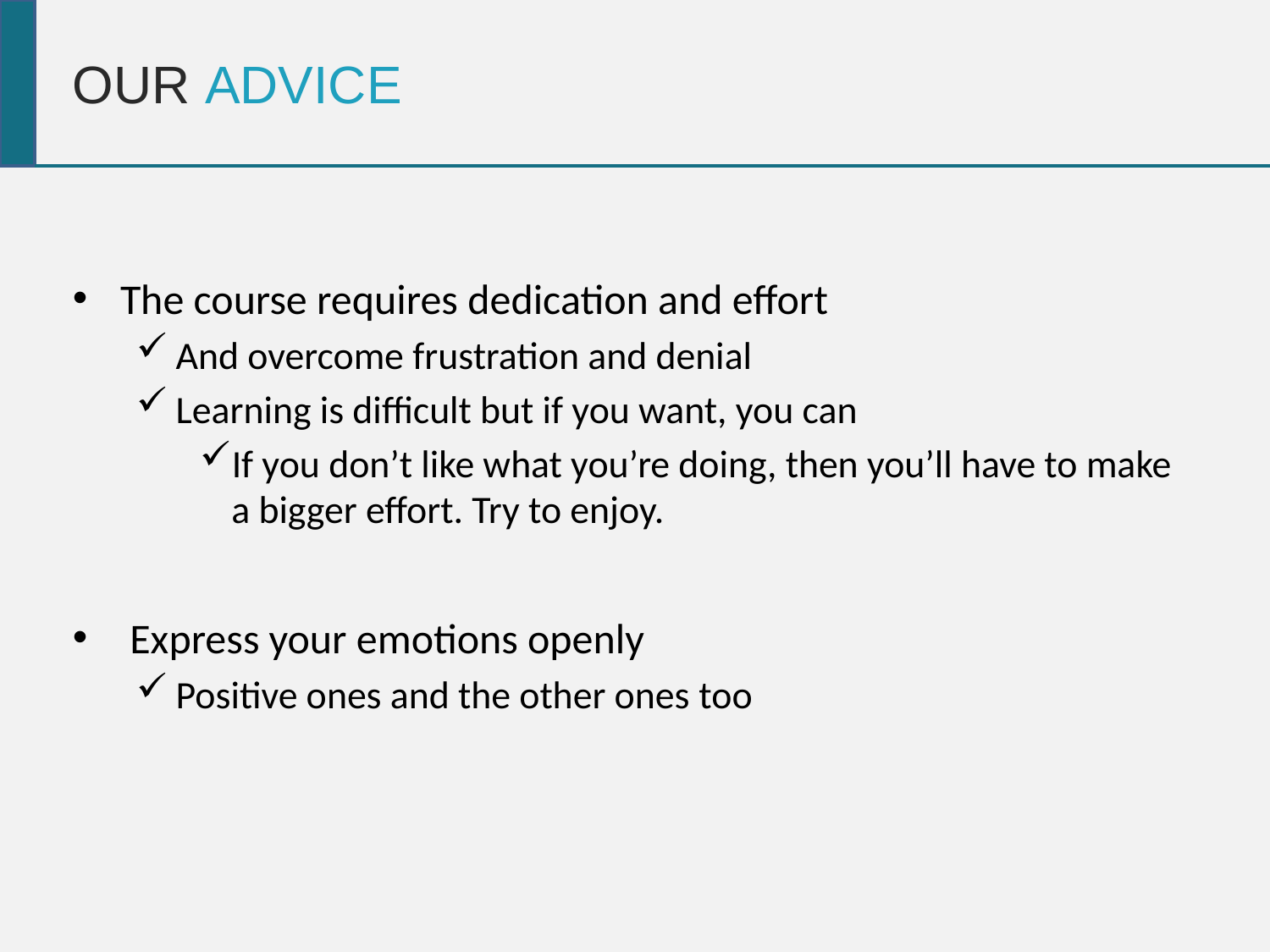

OUR ADVICE

The course requires dedication and effort
And overcome frustration and denial
Learning is difficult but if you want, you can
If you don’t like what you’re doing, then you’ll have to make a bigger effort. Try to enjoy.

 Express your emotions openly
Positive ones and the other ones too